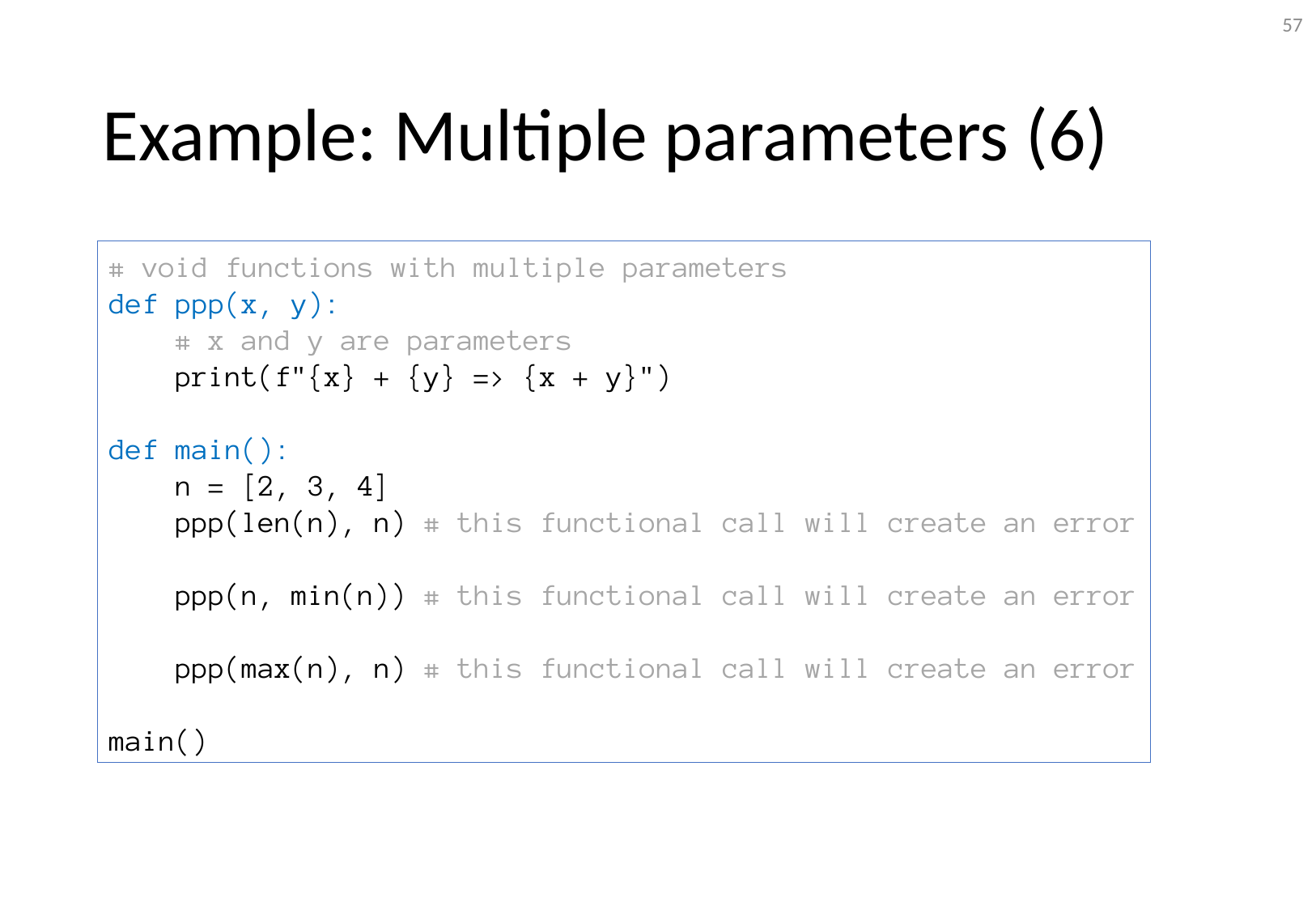

57
# Example: Multiple parameters (6)
# void functions with multiple parameters
def ppp(x, y):
    # x and y are parameters
    print(f"{x} + {y} => {x + y}")

def main():
    n = [2, 3, 4]
    ppp(len(n), n) # this functional call will create an error

    ppp(n, min(n)) # this functional call will create an error

    ppp(max(n), n) # this functional call will create an error

main()